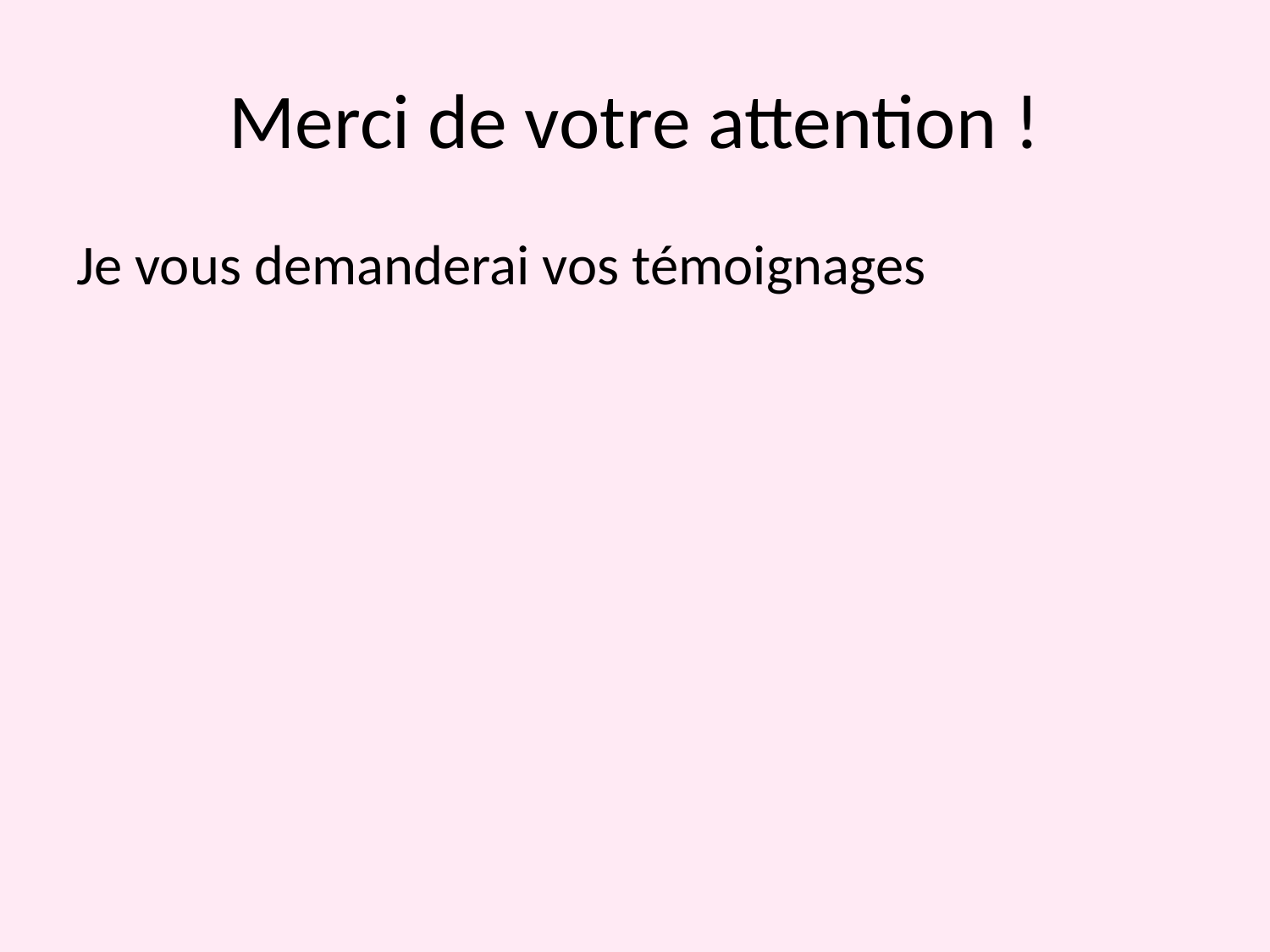

# Merci de votre attention !
Je vous demanderai vos témoignages